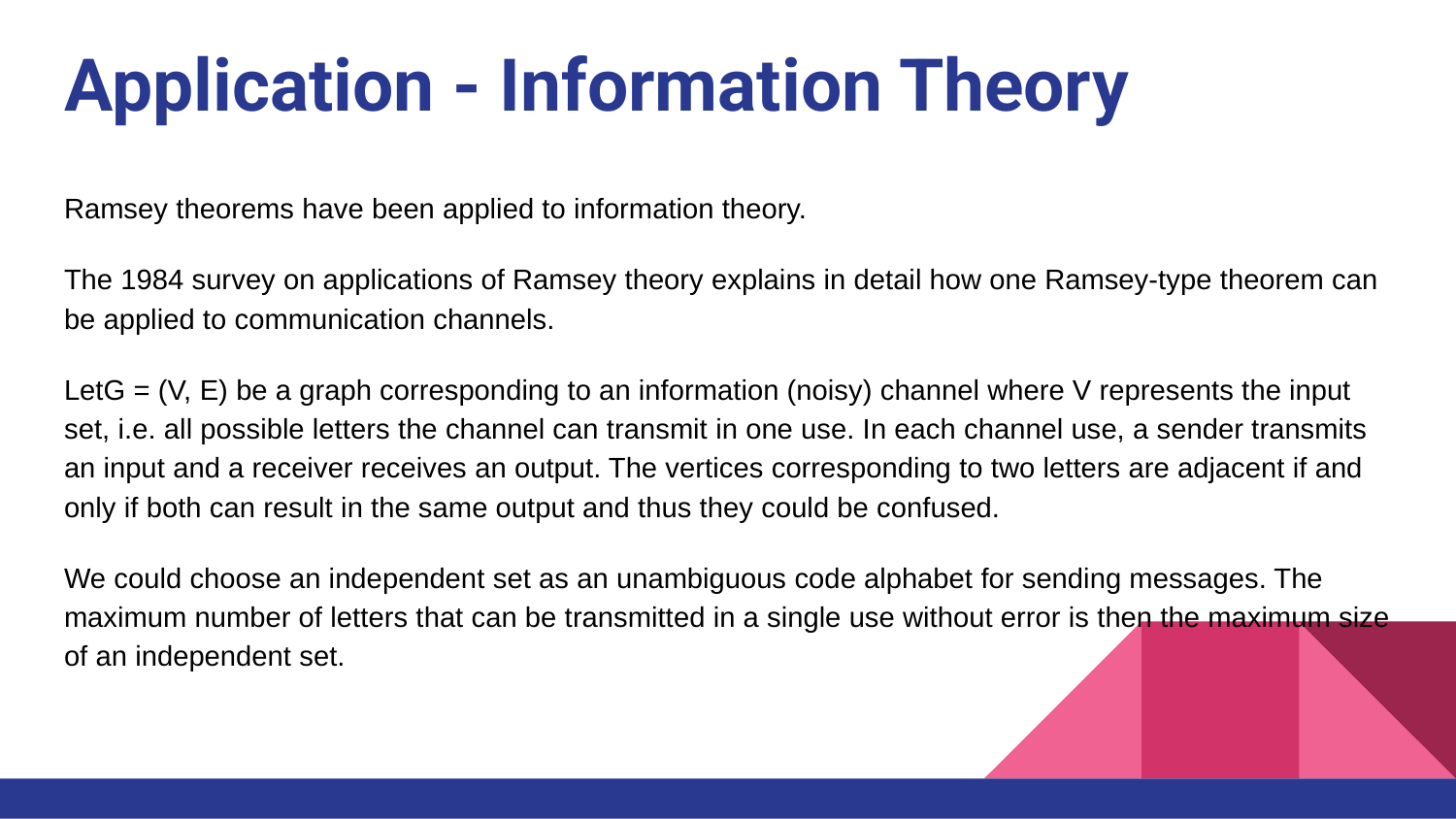

# Application - Information Theory
Ramsey theorems have been applied to information theory.
The 1984 survey on applications of Ramsey theory explains in detail how one Ramsey-type theorem can be applied to communication channels.
LetG = (V, E) be a graph corresponding to an information (noisy) channel where V represents the input set, i.e. all possible letters the channel can transmit in one use. In each channel use, a sender transmits an input and a receiver receives an output. The vertices corresponding to two letters are adjacent if and only if both can result in the same output and thus they could be confused.
We could choose an independent set as an unambiguous code alphabet for sending messages. The maximum number of letters that can be transmitted in a single use without error is then the maximum size of an independent set.